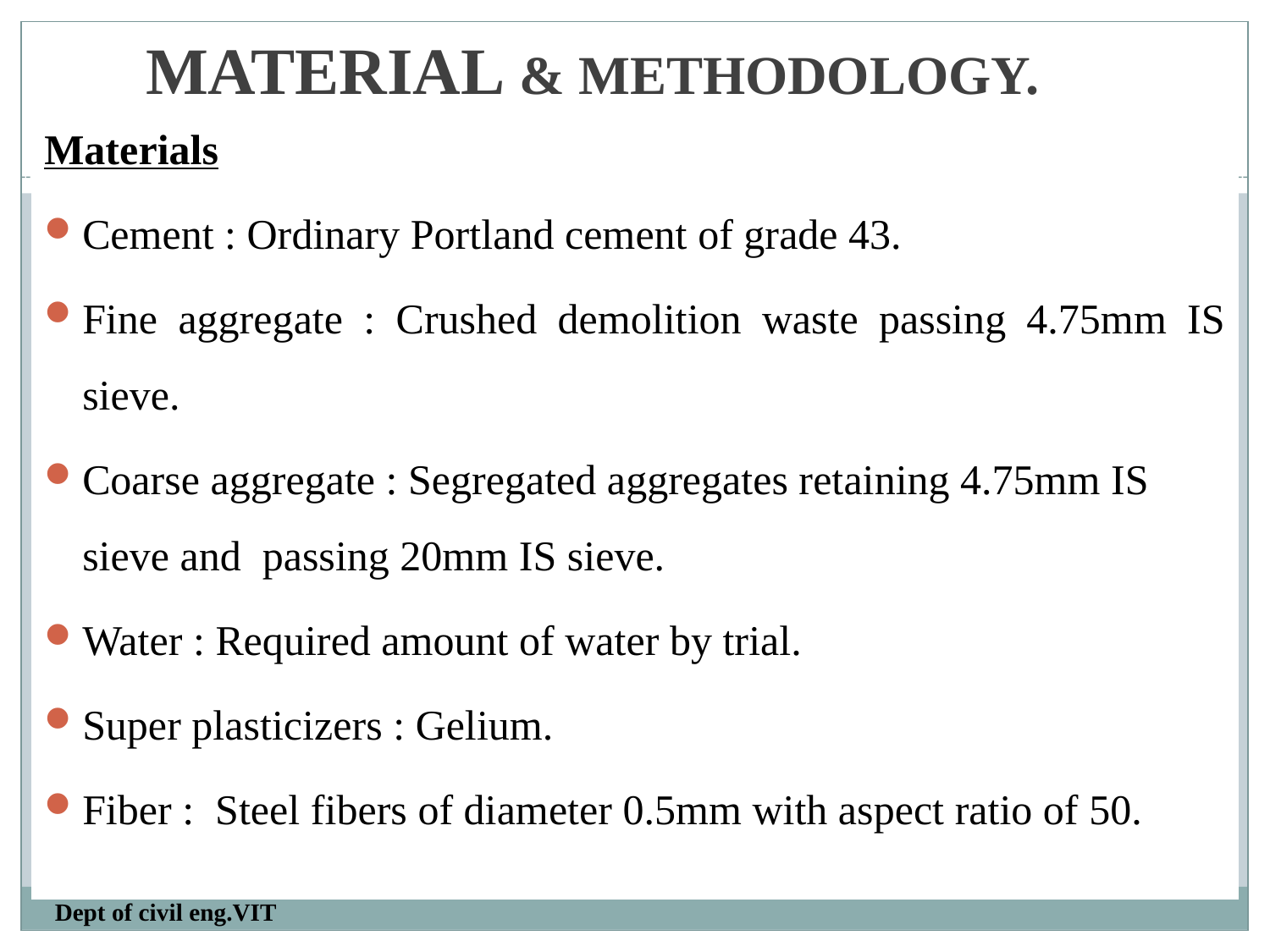

# MATERIAL & METHODOLOGY.
Materials
Cement : Ordinary Portland cement of grade 43.
Fine aggregate : Crushed demolition waste passing 4.75mm IS sieve.
Coarse aggregate : Segregated aggregates retaining 4.75mm IS sieve and  passing 20mm IS sieve.
Water : Required amount of water by trial.
Super plasticizers : Gelium.
Fiber :  Steel fibers of diameter 0.5mm with aspect ratio of 50.

Dept of civil eng.VIT